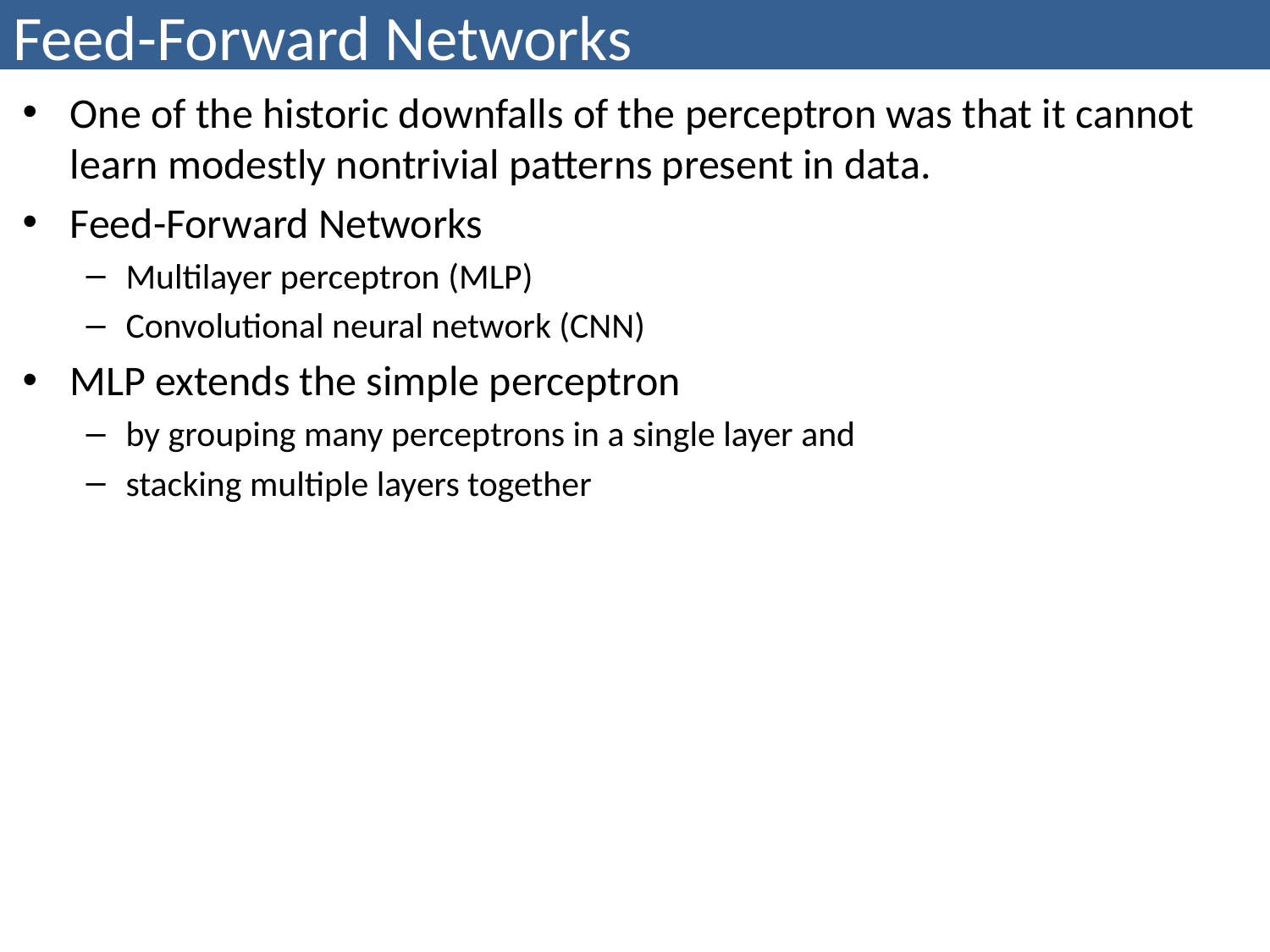

# Feed-Forward Networks
One of the historic downfalls of the perceptron was that it cannot learn modestly nontrivial patterns present in data.
Feed-Forward Networks
Multilayer perceptron (MLP)
Convolutional neural network (CNN)
MLP extends the simple perceptron
by grouping many perceptrons in a single layer and
stacking multiple layers together